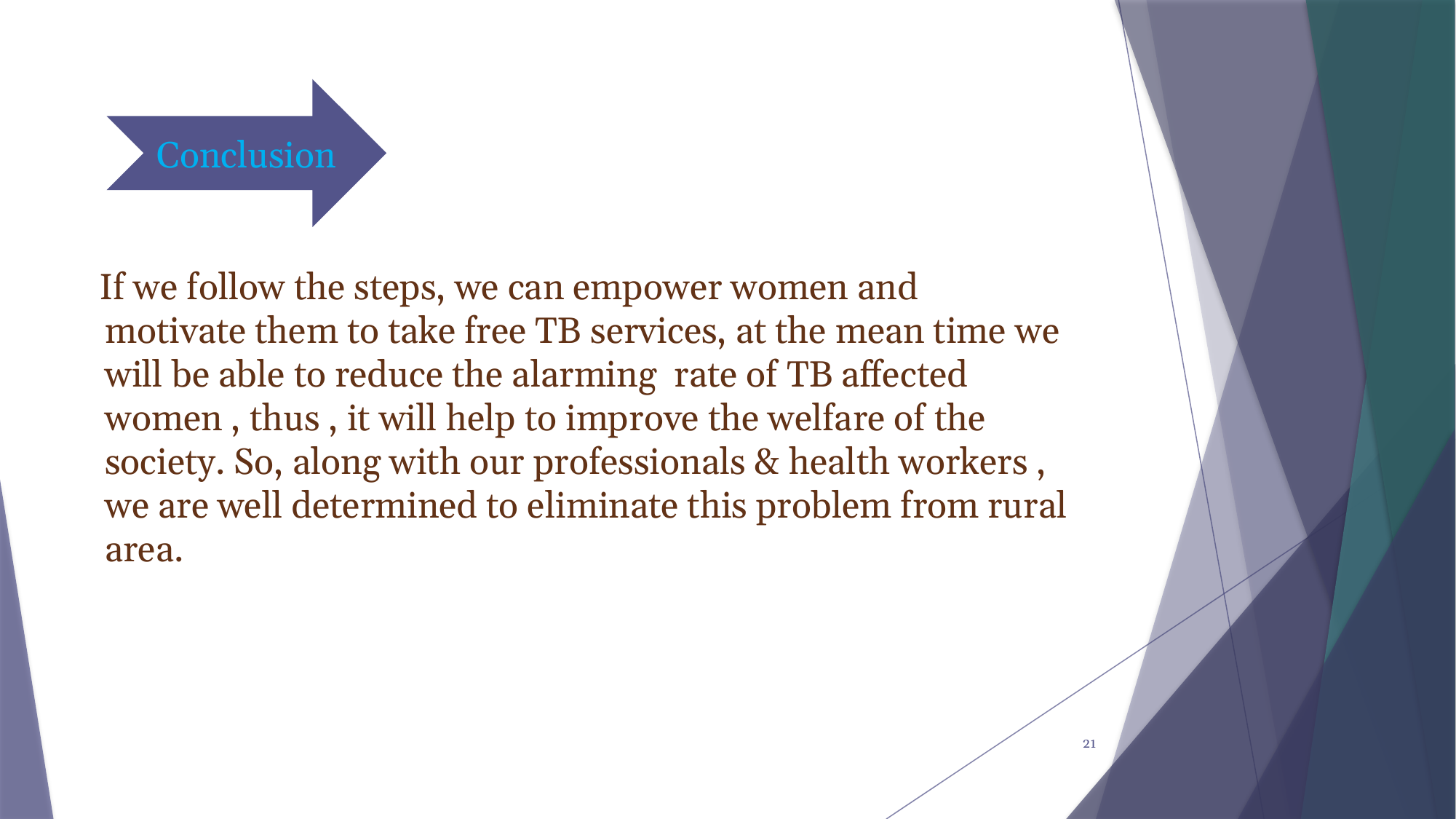

Conclusion
    If we follow the steps, we can empower women and motivate them to take free TB services, at the mean time we will be able to reduce the alarming  rate of TB affected women , thus , it will help to improve the welfare of the society. So, along with our professionals & health workers , we are well determined to eliminate this problem from rural area.
21